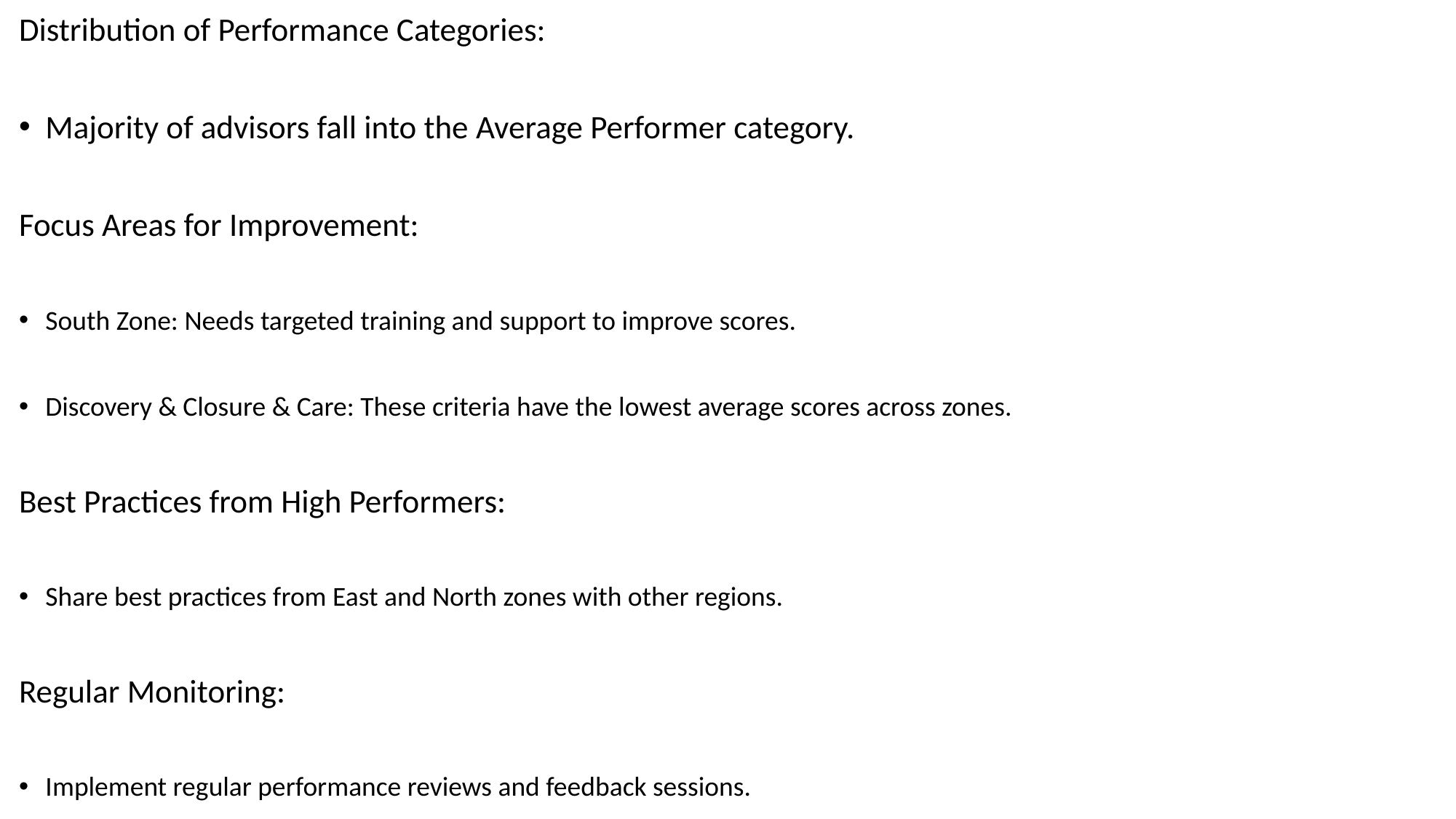

Distribution of Performance Categories:

Majority of advisors fall into the Average Performer category.

Focus Areas for Improvement:

South Zone: Needs targeted training and support to improve scores.

Discovery & Closure & Care: These criteria have the lowest average scores across zones.

Best Practices from High Performers:

Share best practices from East and North zones with other regions.

Regular Monitoring:

Implement regular performance reviews and feedback sessions.